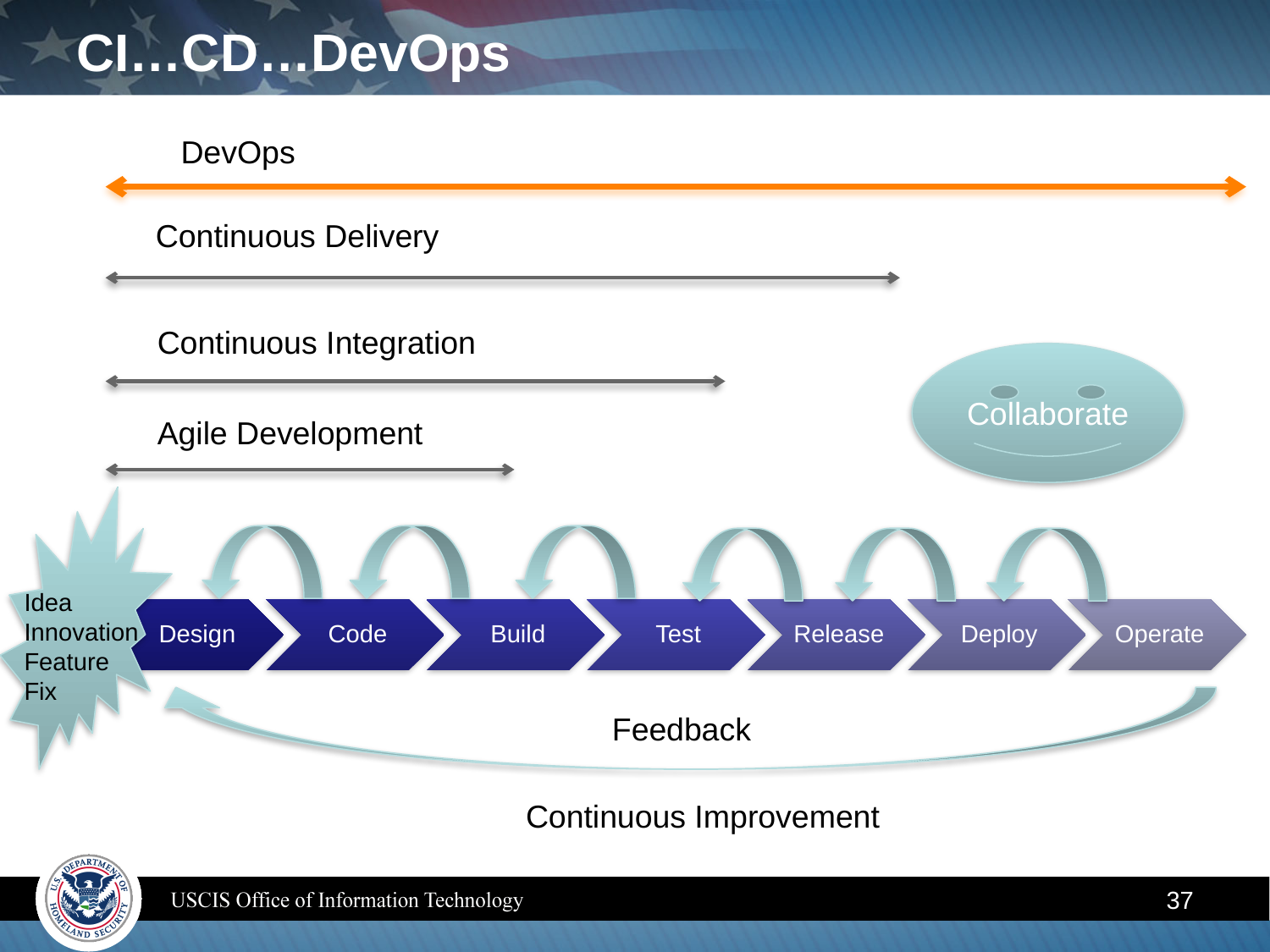

# CI…CD…DevOps
DevOps
Continuous Delivery
Continuous Integration
Collaborate
Agile Development

Idea
Innovation
Feature
Fix

Feedback
Continuous Improvement
Design
Code
Build
Test
Release
Deploy
Operate

37